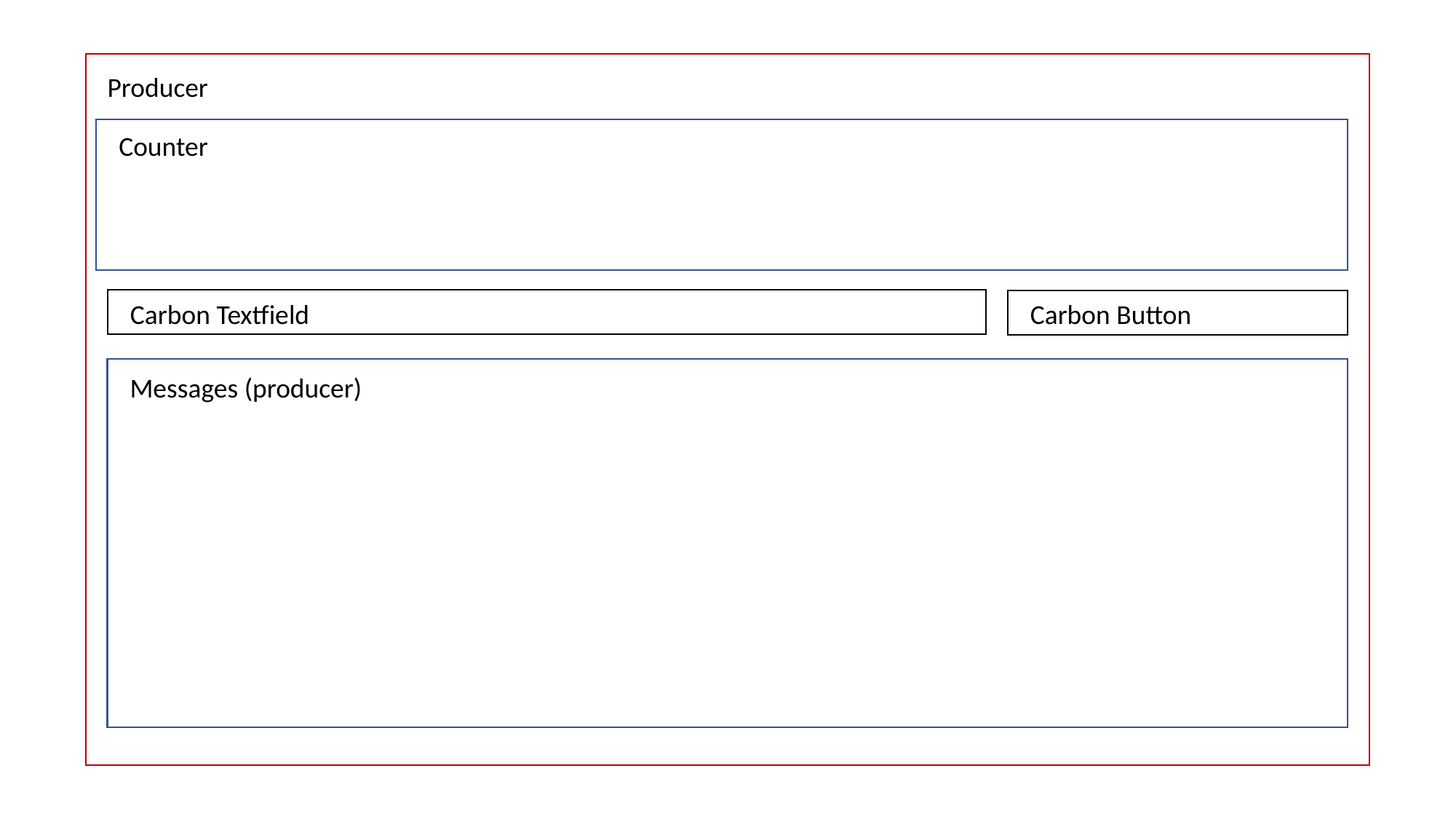

Producer

Counter

Carbon Textfield
Carbon Button

Messages (producer)